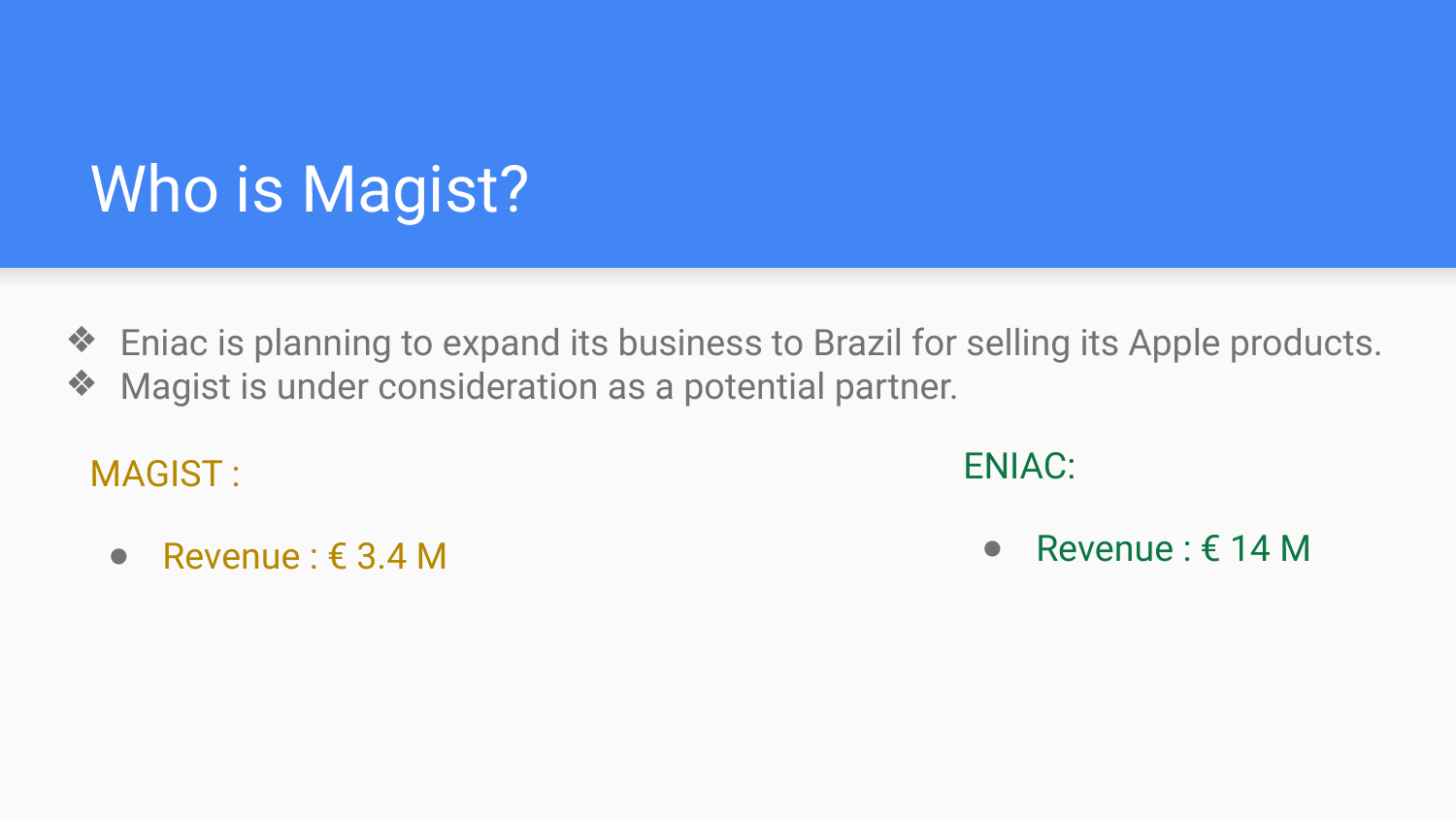

# Who is Magist?
Eniac is planning to expand its business to Brazil for selling its Apple products.
Magist is under consideration as a potential partner.
ENIAC:
Revenue : € 14 M
MAGIST :
Revenue : € 3.4 M